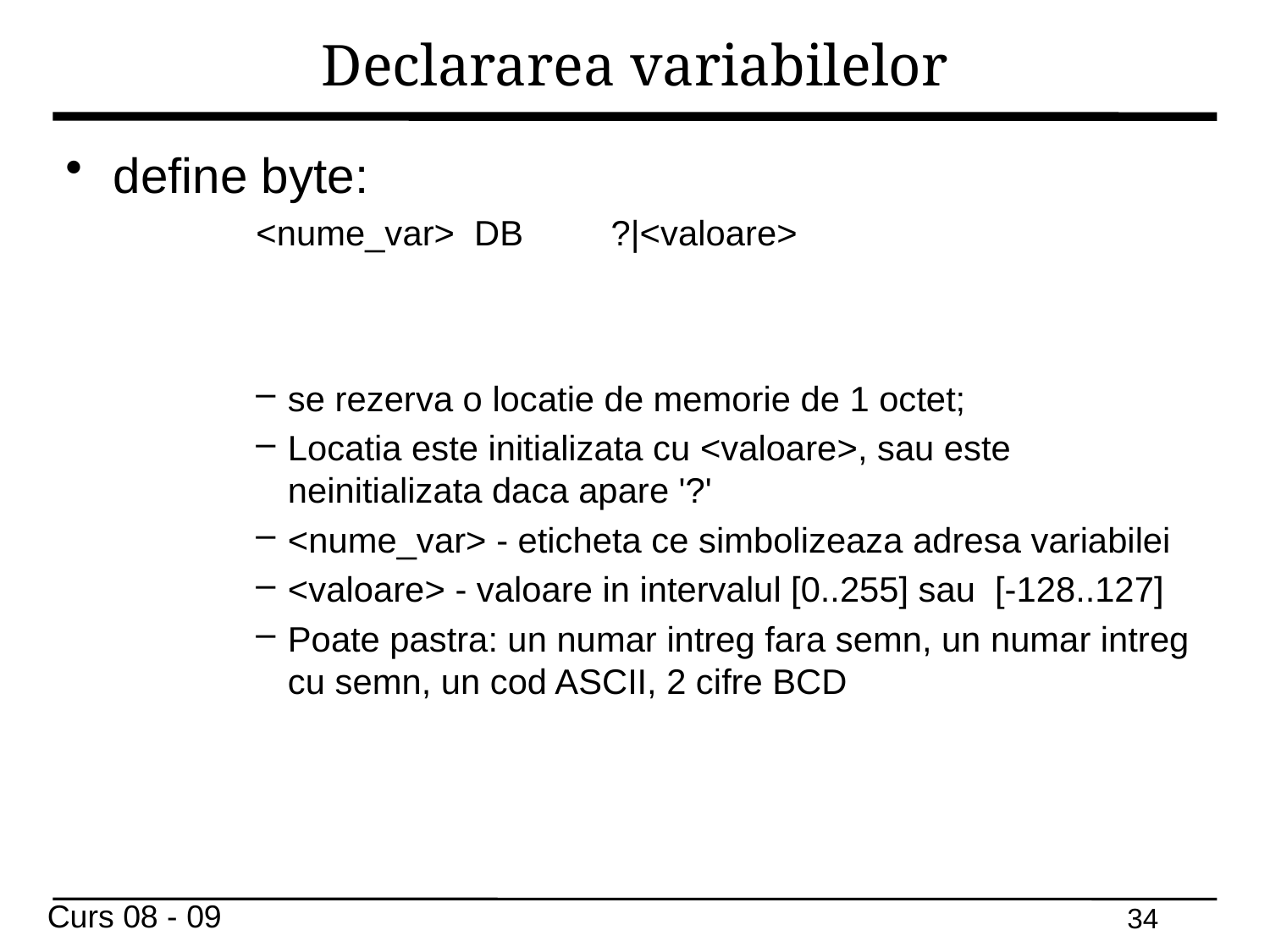

# Declararea variabilelor
define byte:
<nume_var>  DB         ?|<valoare>

se rezerva o locatie de memorie de 1 octet;
Locatia este initializata cu <valoare>, sau este neinitializata daca apare '?'
<nume_var> - eticheta ce simbolizeaza adresa variabilei
<valoare> - valoare in intervalul [0..255] sau  [-128..127]
Poate pastra: un numar intreg fara semn, un numar intreg cu semn, un cod ASCII, 2 cifre BCD